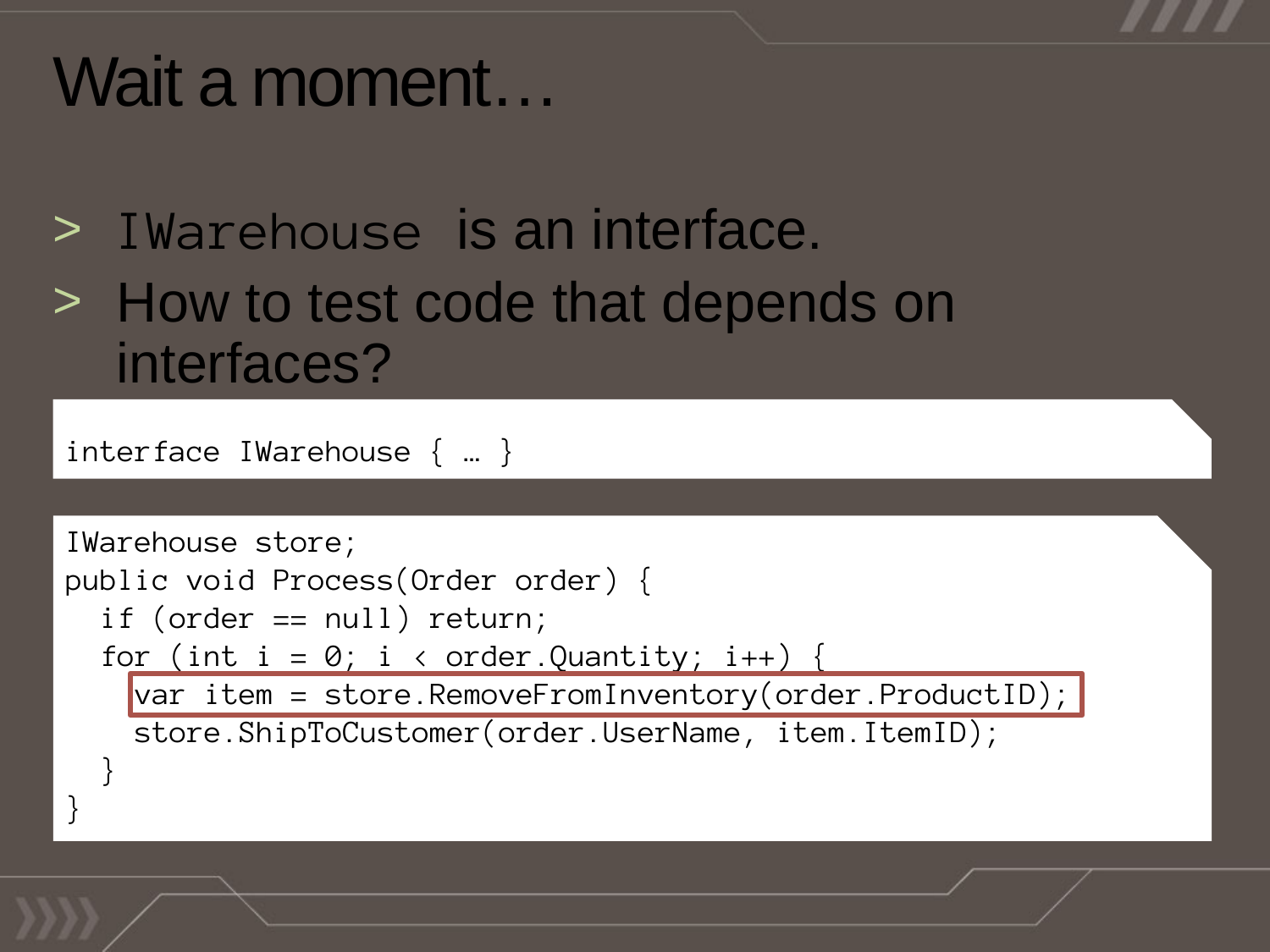

# Wait a moment…
IWarehouse is an interface.
How to test code that depends on interfaces?
interface IWarehouse { … }
IWarehouse store;
public void Process(Order order) {
  if (order == null) return;
  for (int i = 0; i < order.Quantity; i++) {
    var item = store.RemoveFromInventory(order.ProductID);
    store.ShipToCustomer(order.UserName, item.ItemID);
  }
}